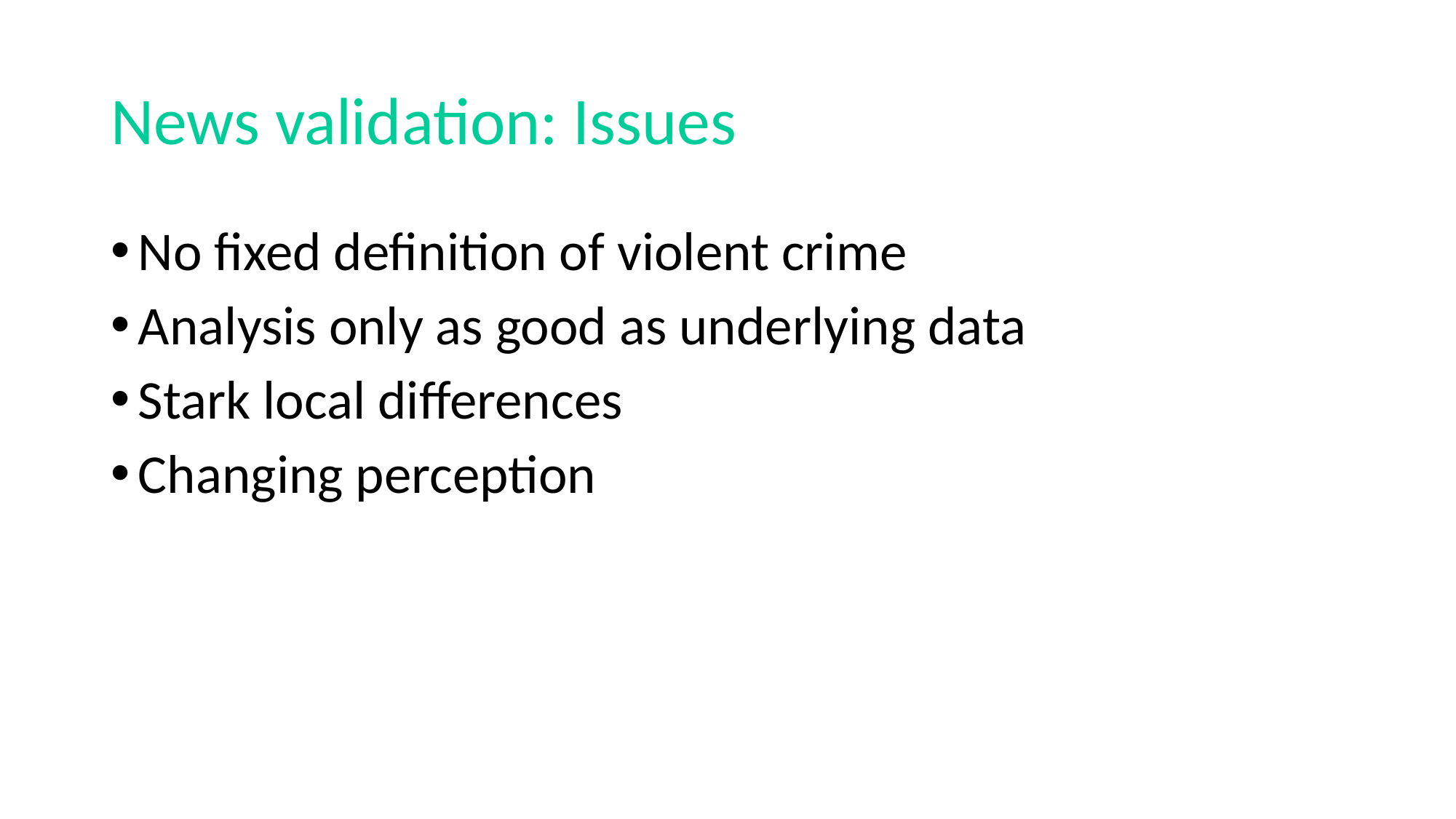

# News validation: Issues
No fixed definition of violent crime
Analysis only as good as underlying data
Stark local differences
Changing perception